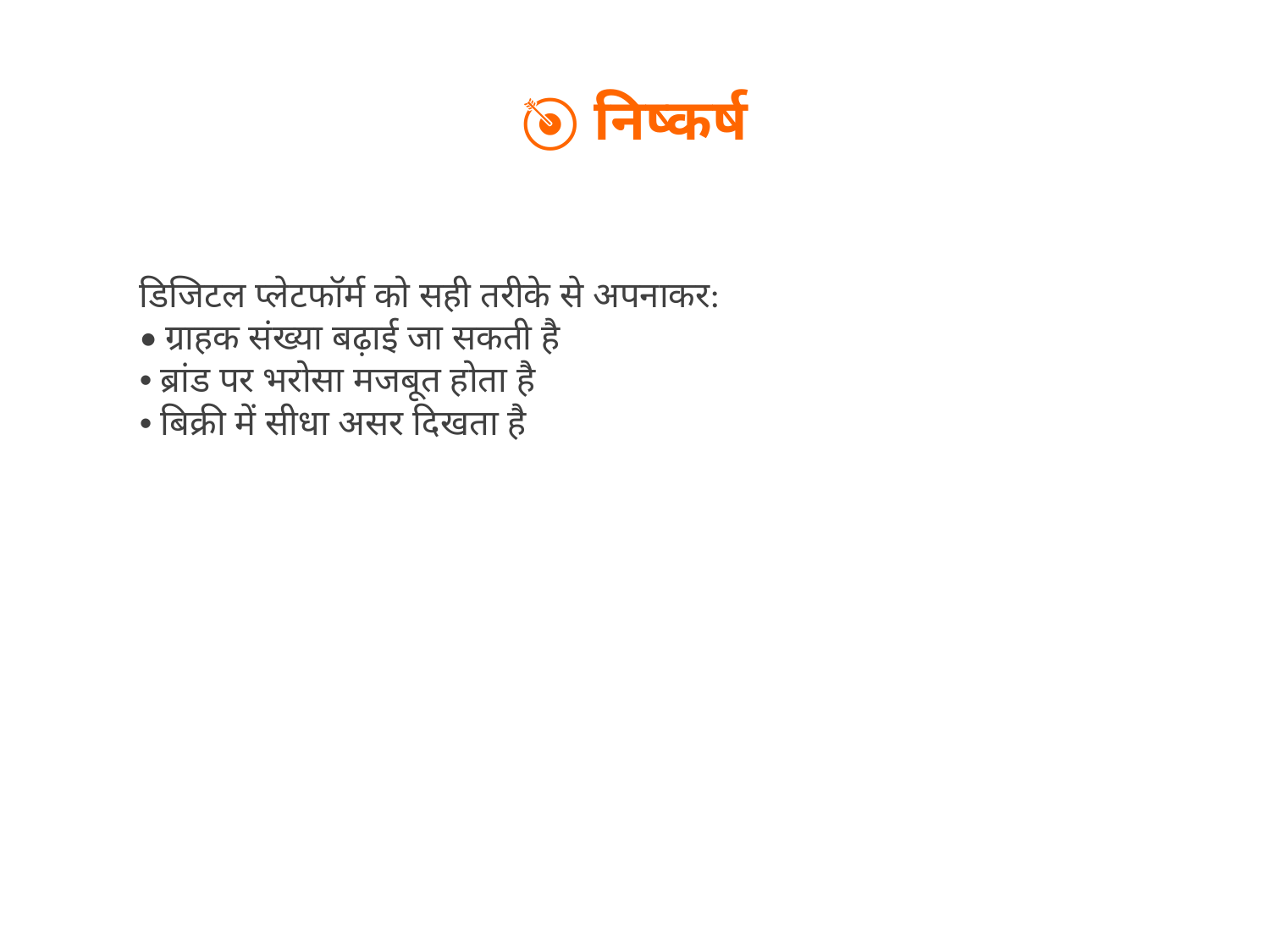

# 🎯 निष्कर्ष

डिजिटल प्लेटफॉर्म को सही तरीके से अपनाकर:
• ग्राहक संख्या बढ़ाई जा सकती है
• ब्रांड पर भरोसा मजबूत होता है
• बिक्री में सीधा असर दिखता है